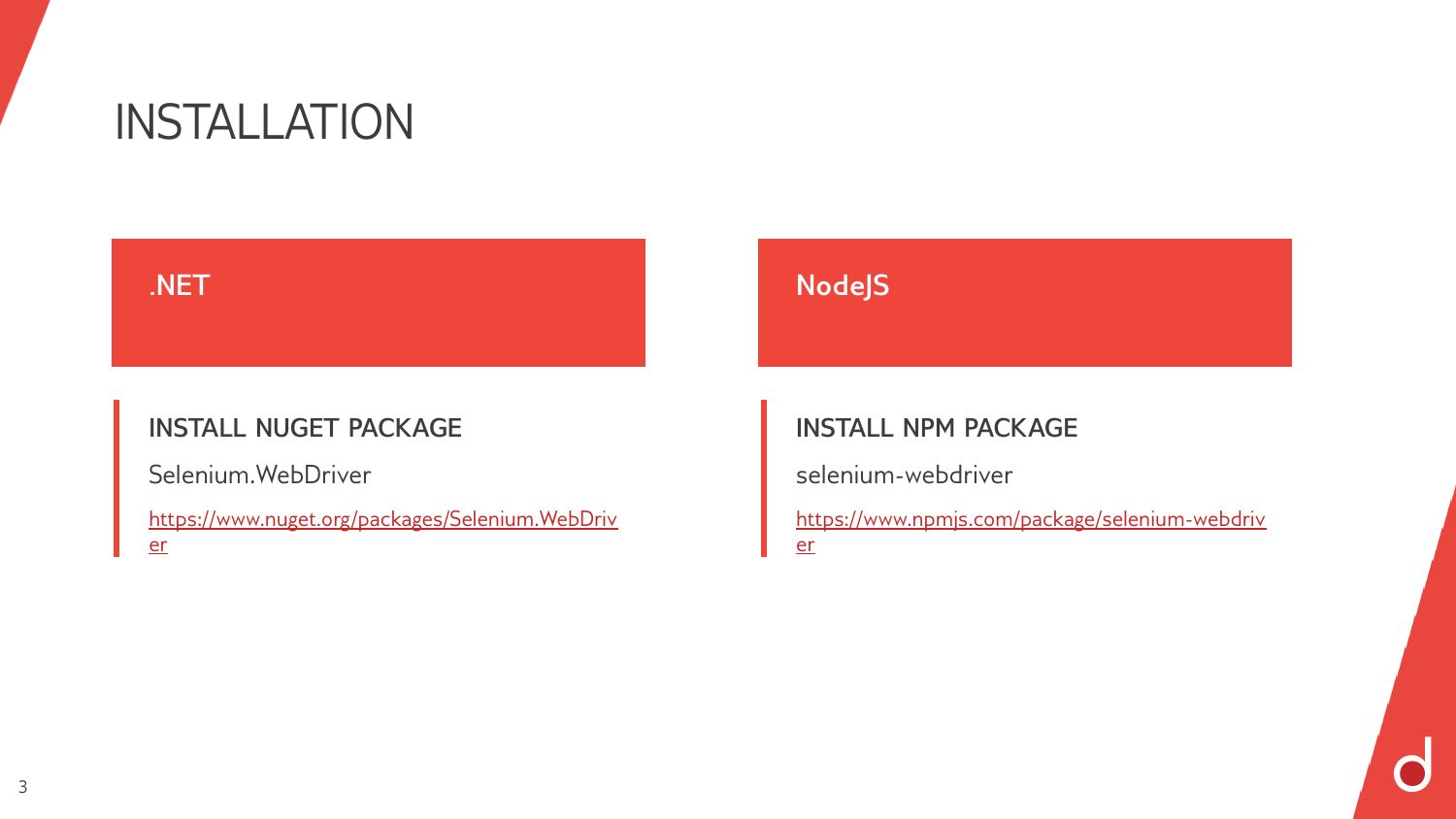

# INSTALLATION

NodeJS

.NET

INSTALL NUGET PACKAGE
Selenium.WebDriver
https://www.nuget.org/packages/Selenium.WebDriver
INSTALL NPM PACKAGE
selenium-webdriver
https://www.npmjs.com/package/selenium-webdriver
3